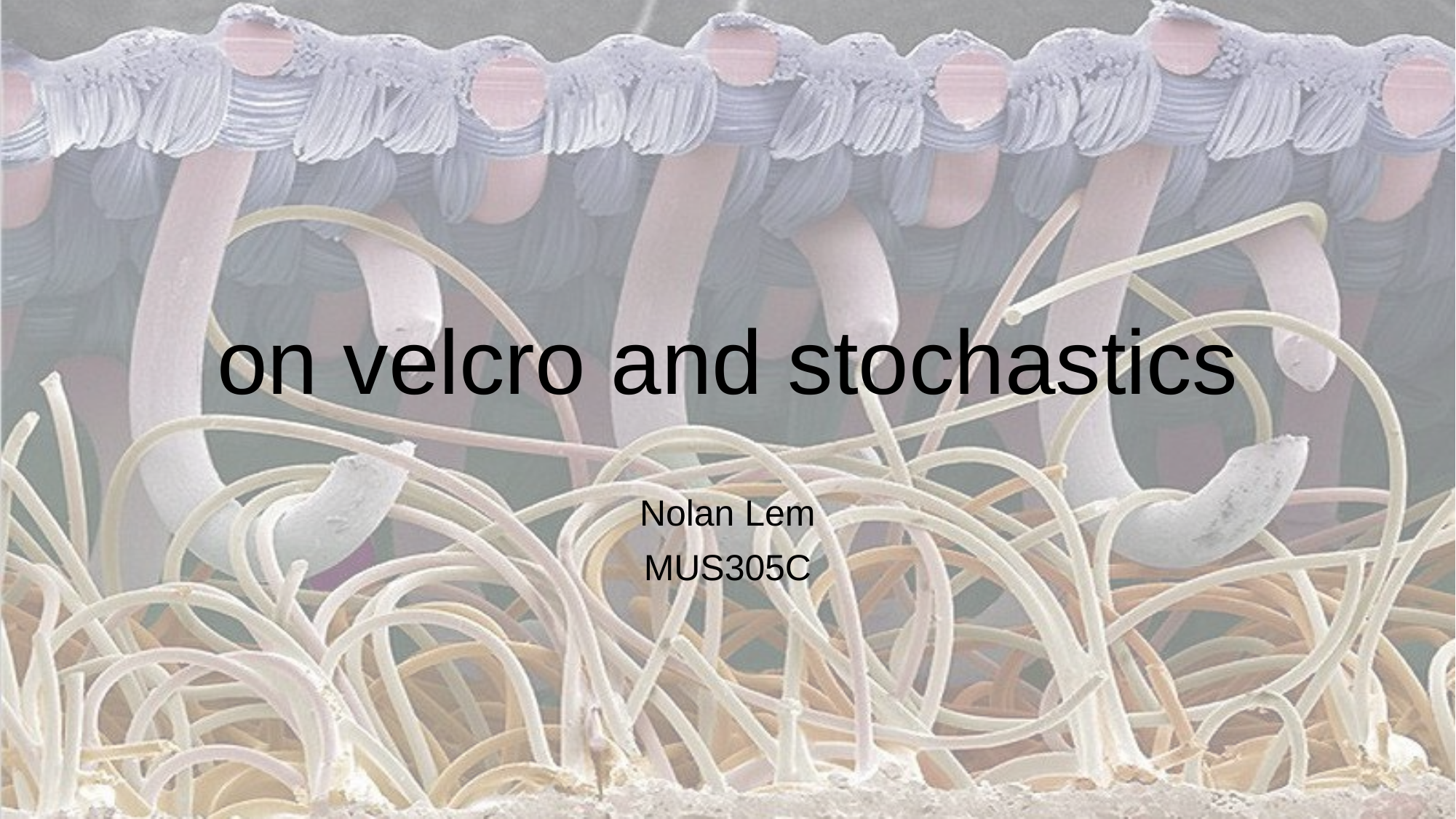

# on velcro and stochastics

Nolan Lem
MUS305C